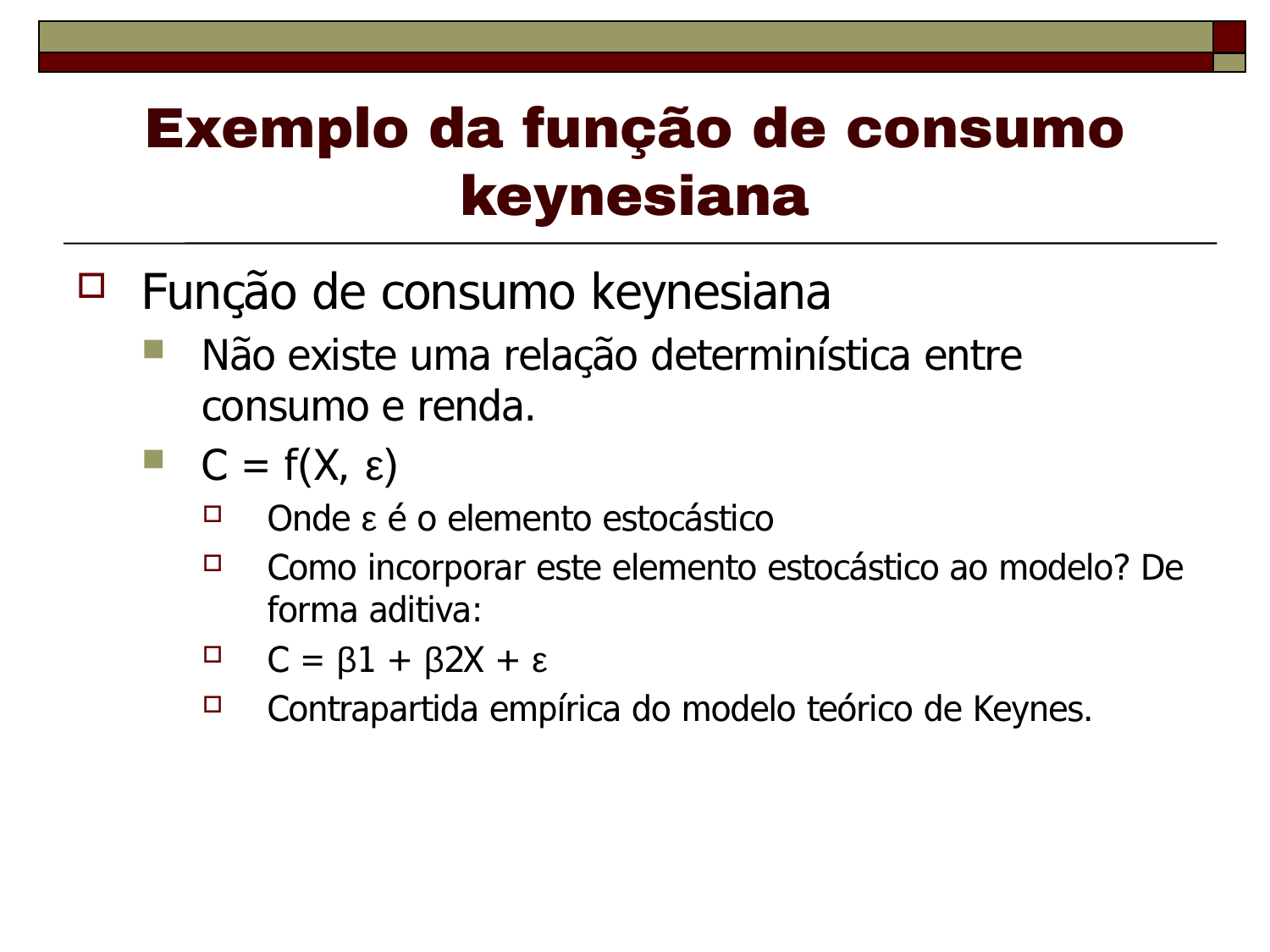

# Exemplo da função de consumo keynesiana
Função de consumo keynesiana
Não existe uma relação determinística entre consumo e renda.
C = f(X, ε)
Onde ε é o elemento estocástico
Como incorporar este elemento estocástico ao modelo? De forma aditiva:
C = β1 + β2X + ε
Contrapartida empírica do modelo teórico de Keynes.